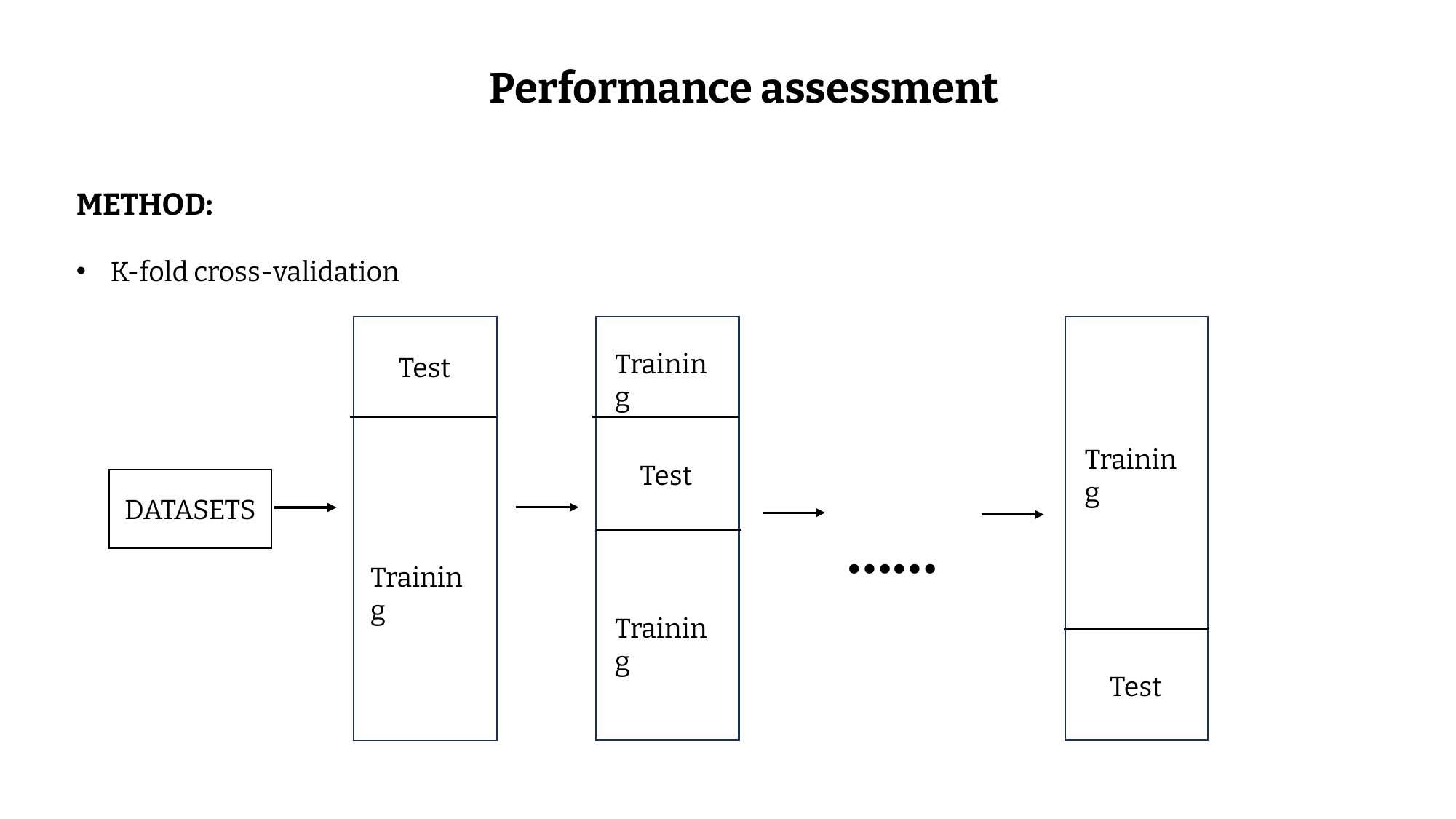

Performance assessment
METHOD:
K-fold cross-validation

Training
Test
Training
Test
DATASETS
……
Training
Training
Test